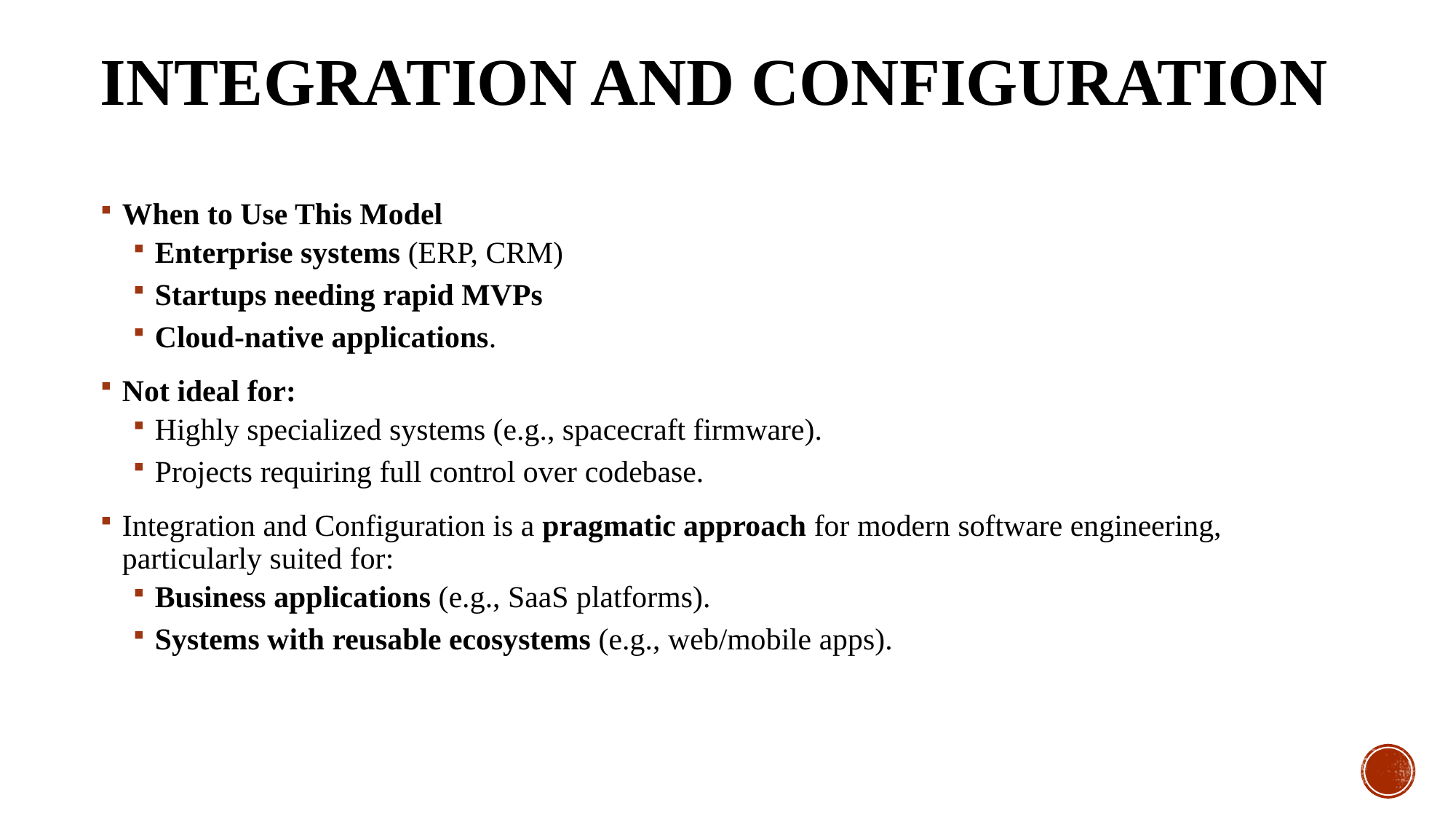

# Integration and Configuration
When to Use This Model
Enterprise systems (ERP, CRM)
Startups needing rapid MVPs
Cloud-native applications.
Not ideal for:
Highly specialized systems (e.g., spacecraft firmware).
Projects requiring full control over codebase.
Integration and Configuration is a pragmatic approach for modern software engineering, particularly suited for:
Business applications (e.g., SaaS platforms).
Systems with reusable ecosystems (e.g., web/mobile apps).